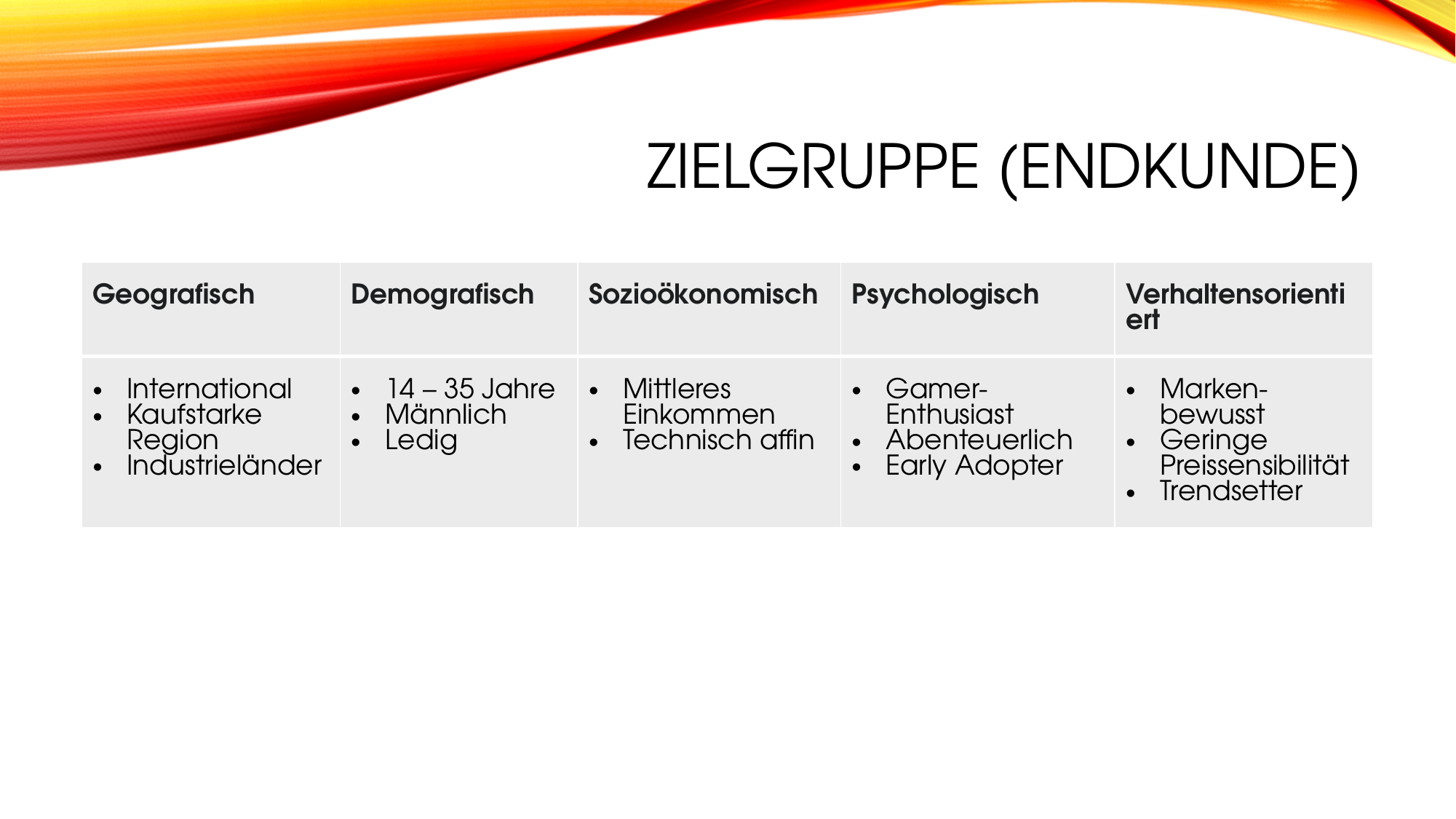

# Zielgruppe (Endkunde)
| Geografisch | Demografisch | Sozioökonomisch | Psychologisch | Verhaltensorientiert |
| --- | --- | --- | --- | --- |
| International Kaufstarke Region Industrieländer | 14 – 35 Jahre Männlich Ledig | Mittleres Einkommen Technisch affin | Gamer-Enthusiast Abenteuerlich Early Adopter | Marken-bewusst Geringe Preissensibilität Trendsetter |